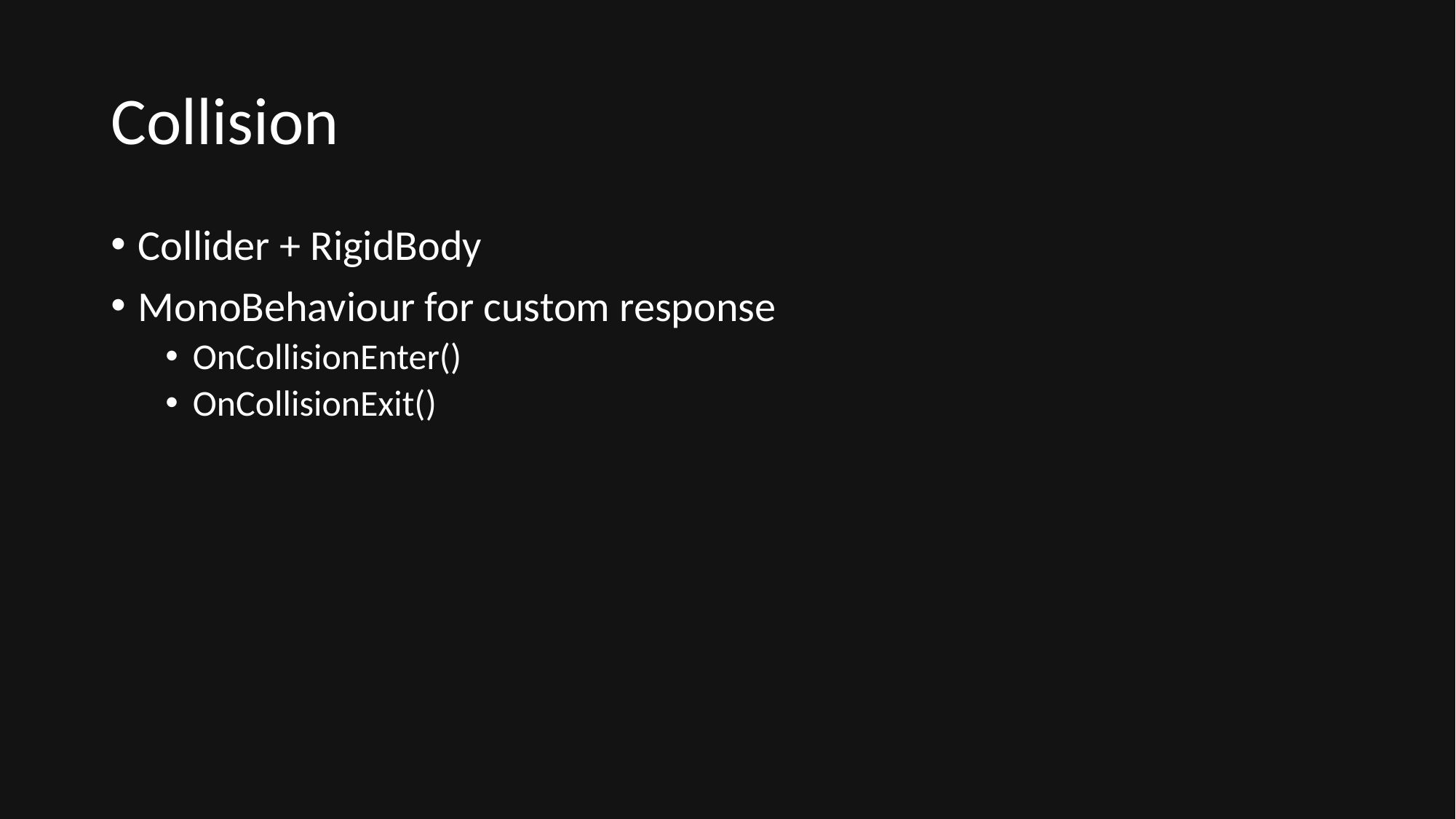

# Collision
Collider + RigidBody
MonoBehaviour for custom response
OnCollisionEnter()
OnCollisionExit()